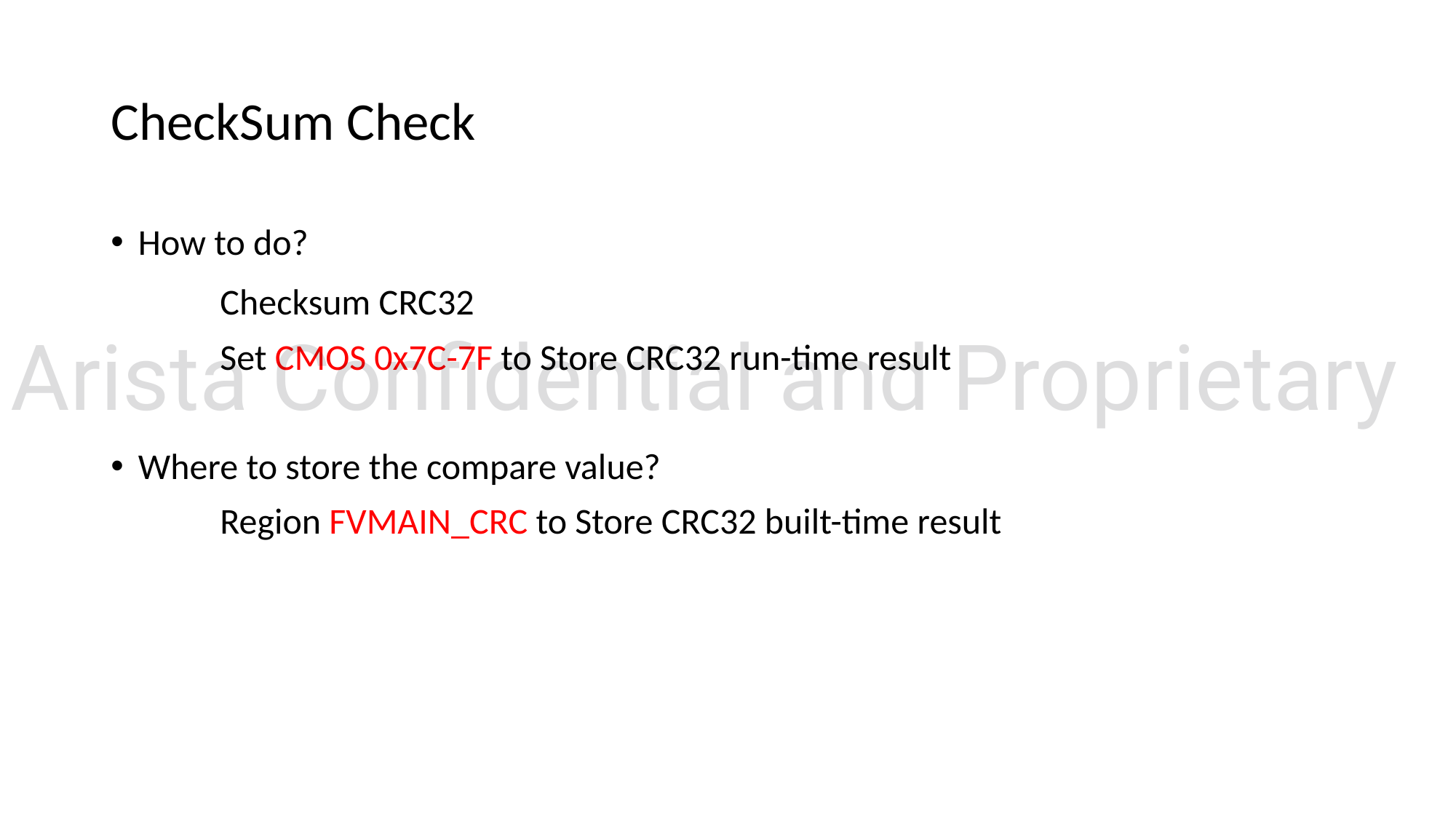

# CheckSum Check
How to do?
	Checksum CRC32
	Set CMOS 0x7C-7F to Store CRC32 run-time result

Where to store the compare value?
	Region FVMAIN_CRC to Store CRC32 built-time result
Arista Confidential and Proprietary